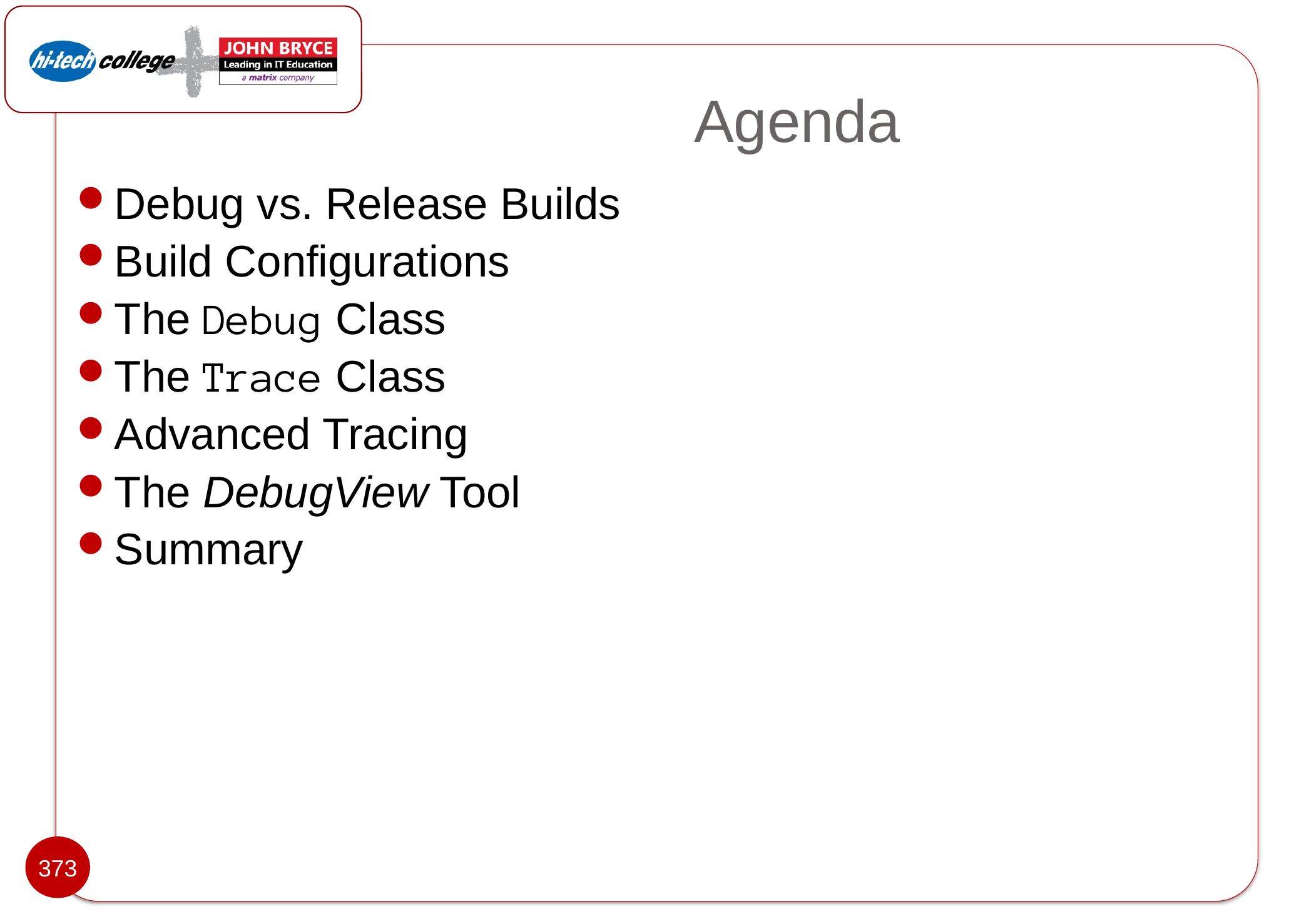

# Agenda
Debug vs. Release Builds
Build Configurations
The Debug Class
The Trace Class
Advanced Tracing
The DebugView Tool
Summary
373